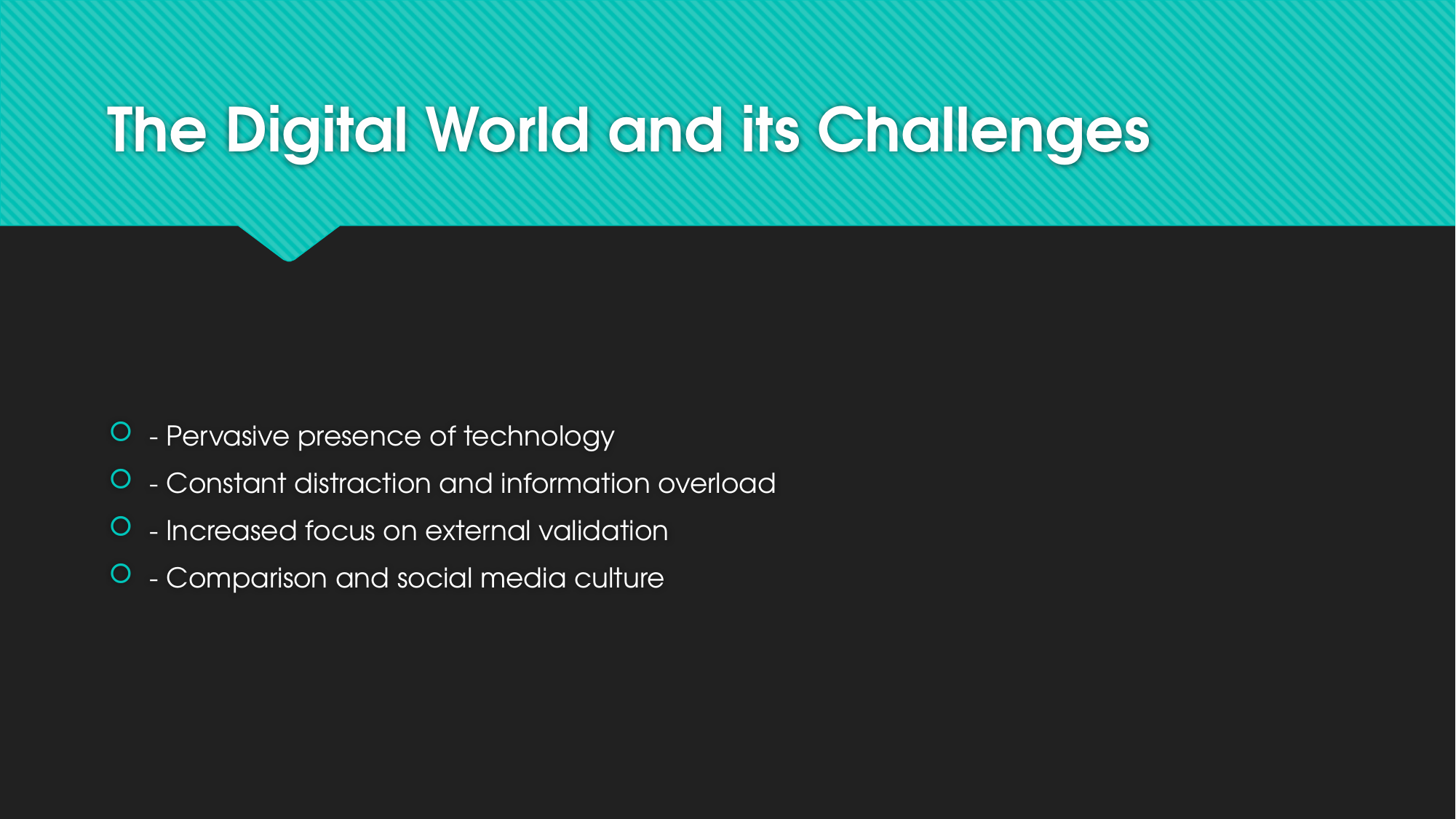

# The Digital World and its Challenges

- Pervasive presence of technology
- Constant distraction and information overload
- Increased focus on external validation
- Comparison and social media culture